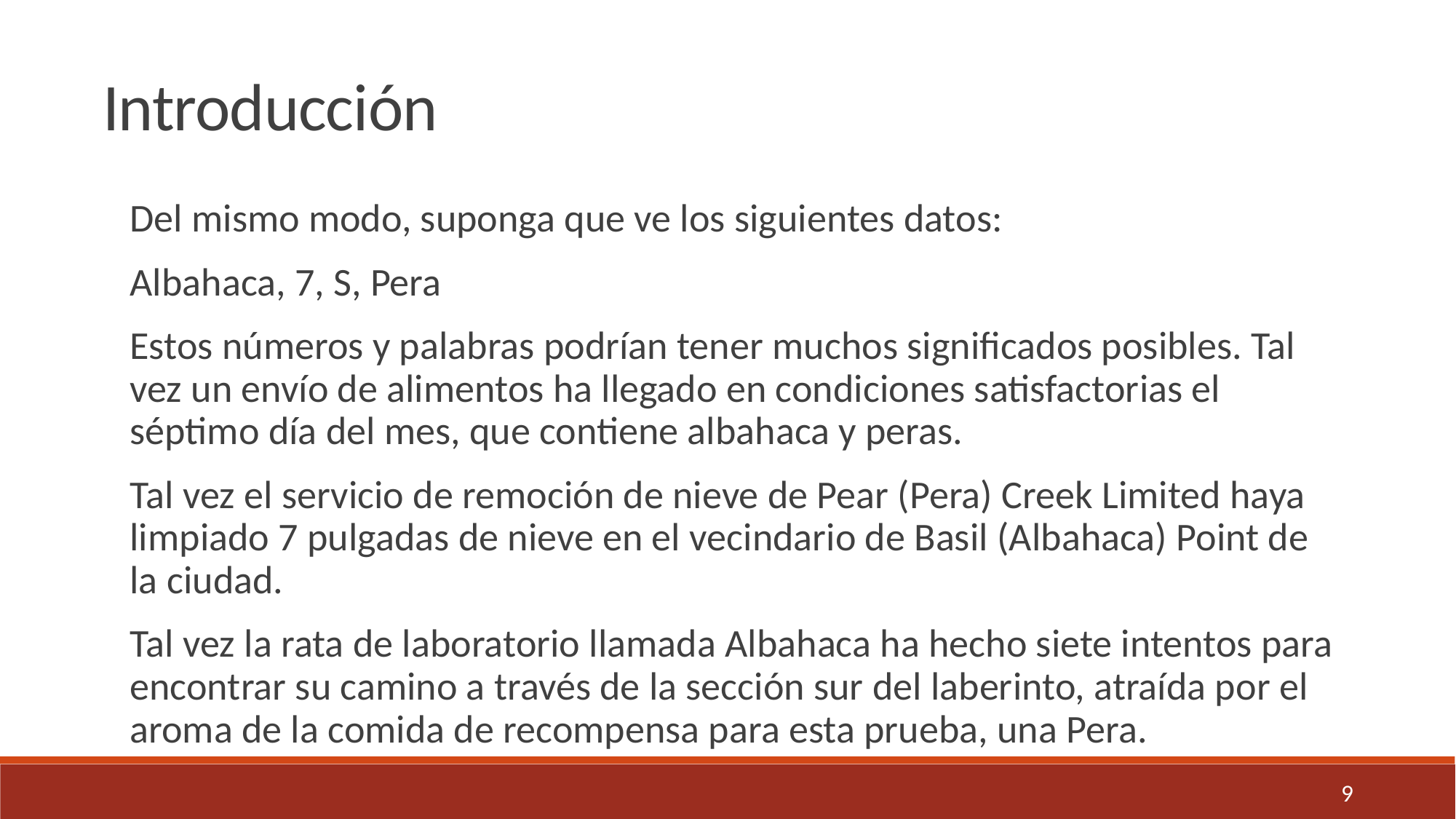

Introducción
Del mismo modo, suponga que ve los siguientes datos:
Albahaca, 7, S, Pera
Estos números y palabras podrían tener muchos significados posibles. Tal vez un envío de alimentos ha llegado en condiciones satisfactorias el séptimo día del mes, que contiene albahaca y peras.
Tal vez el servicio de remoción de nieve de Pear (Pera) Creek Limited haya limpiado 7 pulgadas de nieve en el vecindario de Basil (Albahaca) Point de la ciudad.
Tal vez la rata de laboratorio llamada Albahaca ha hecho siete intentos para encontrar su camino a través de la sección sur del laberinto, atraída por el aroma de la comida de recompensa para esta prueba, una Pera.
9